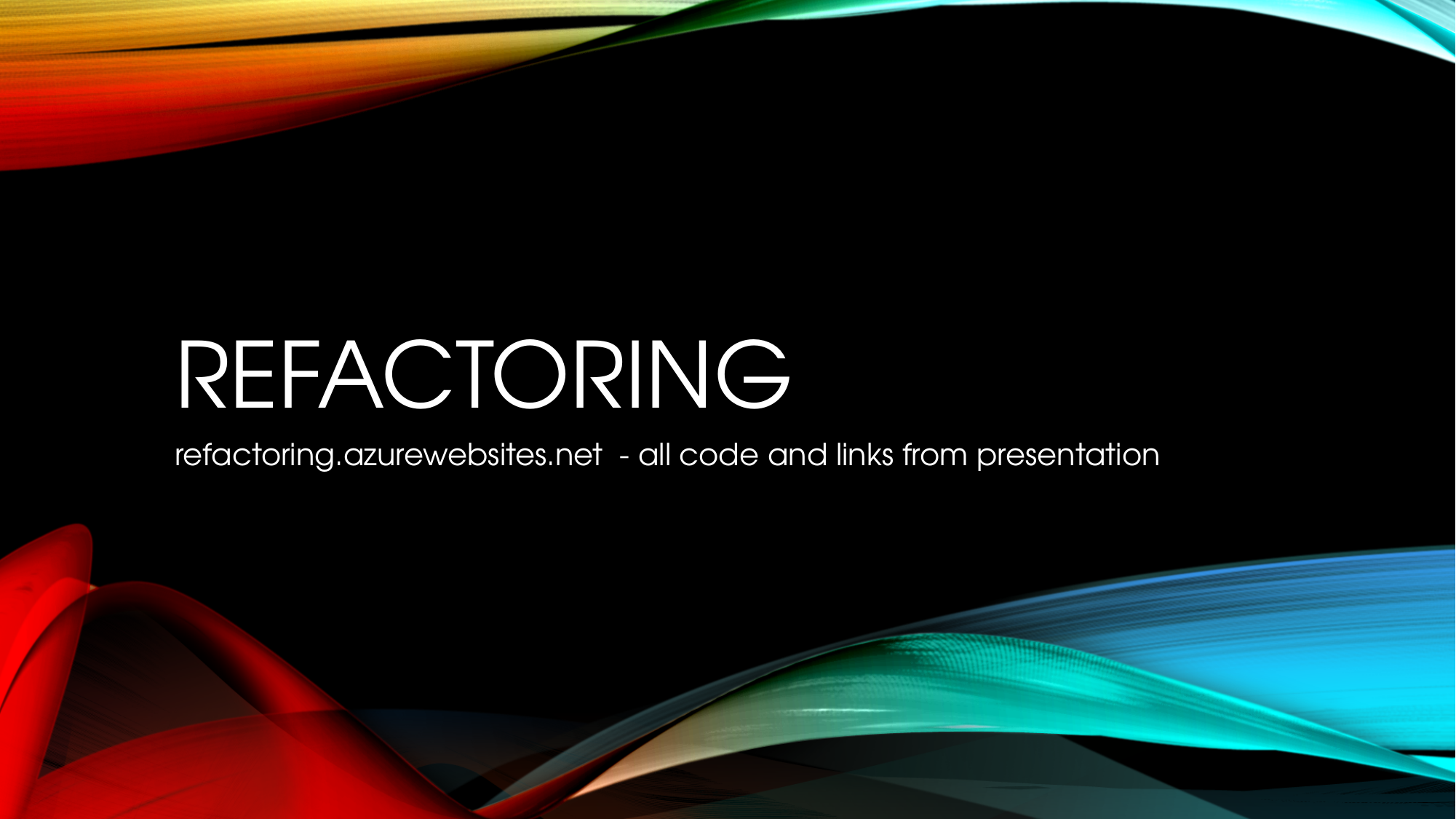

# Refactoring
refactoring.azurewebsites.net  - all code and links from presentation